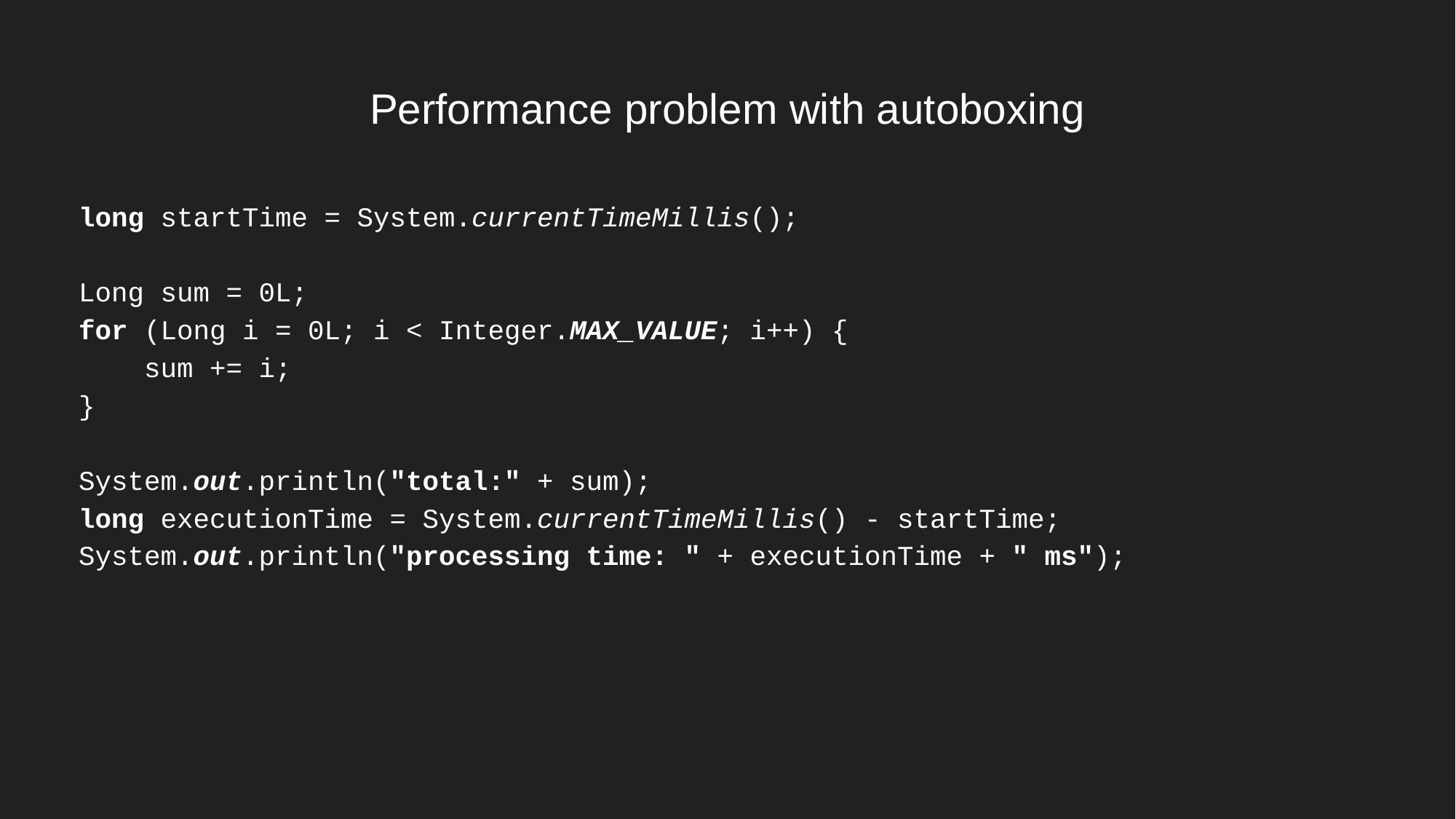

# Performance problem with autoboxing
long startTime = System.currentTimeMillis();
Long sum = 0L;
for (Long i = 0L; i < Integer.MAX_VALUE; i++) {
    sum += i;
}
System.out.println("total:" + sum);
long executionTime = System.currentTimeMillis() - startTime;
System.out.println("processing time: " + executionTime + " ms");